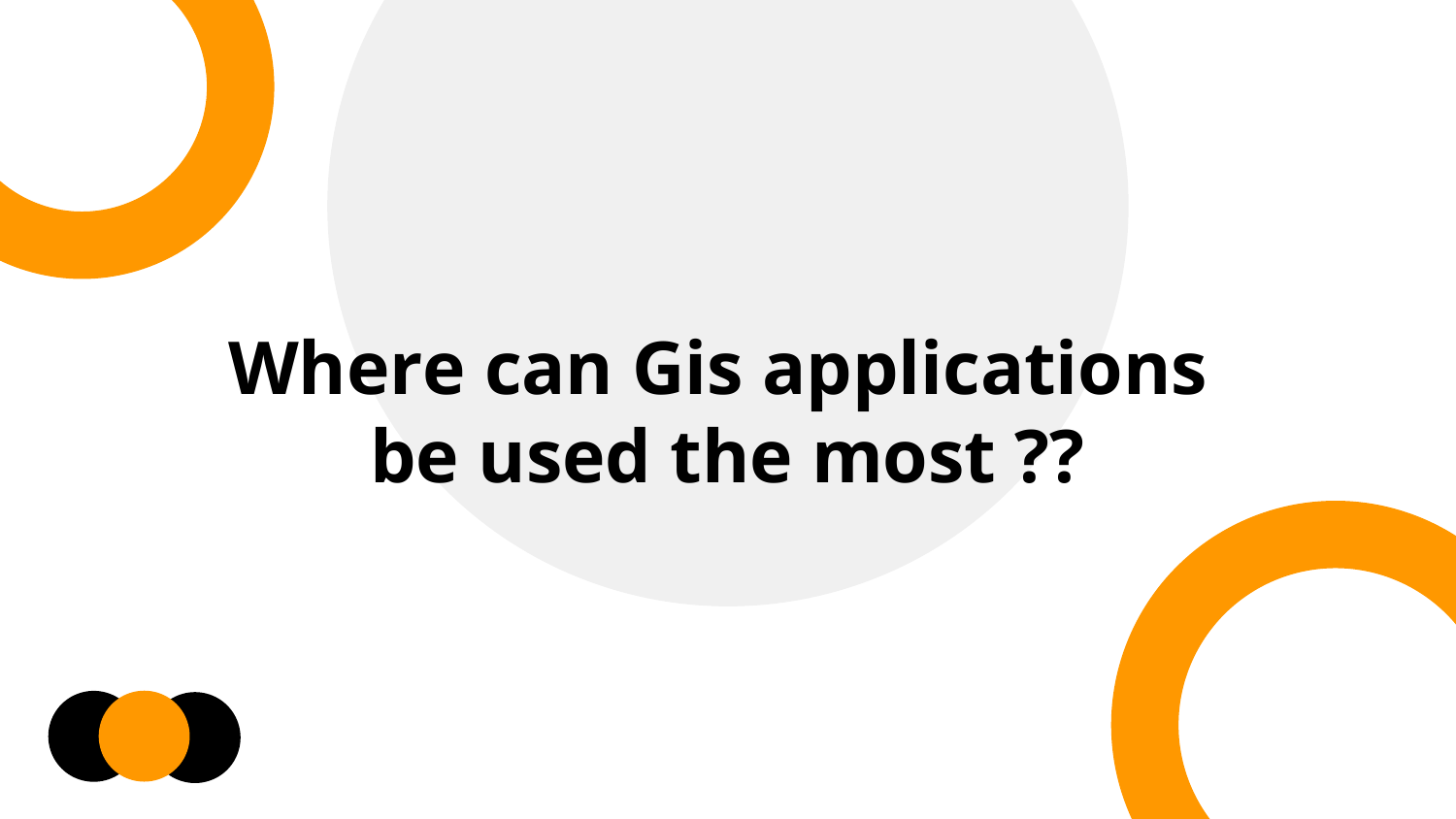

Where can Gis applications
be used the most ??